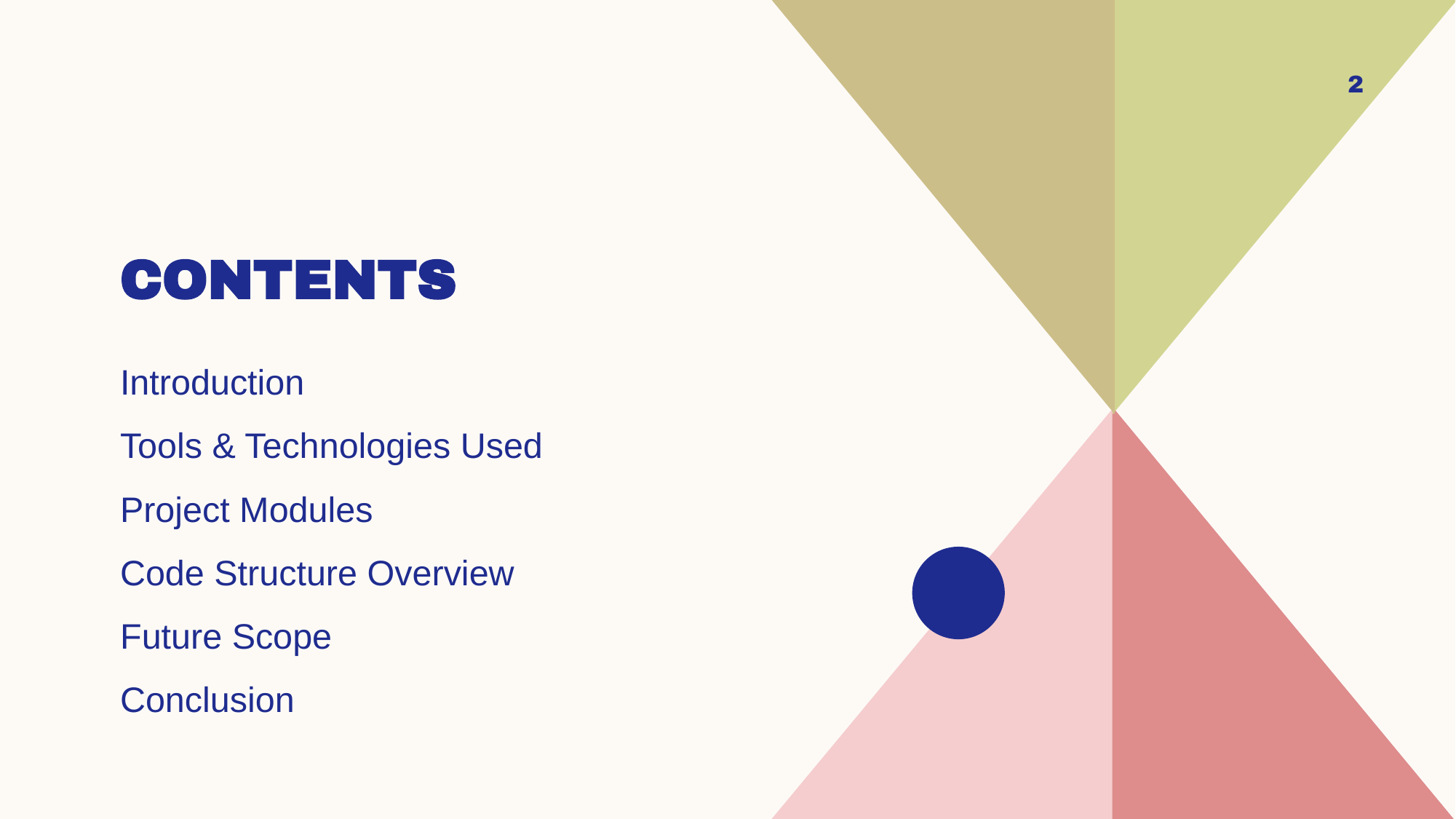

2
# Contents
Introduction
Tools & Technologies Used
Project Modules
Code Structure Overview
Future Scope
Conclusion